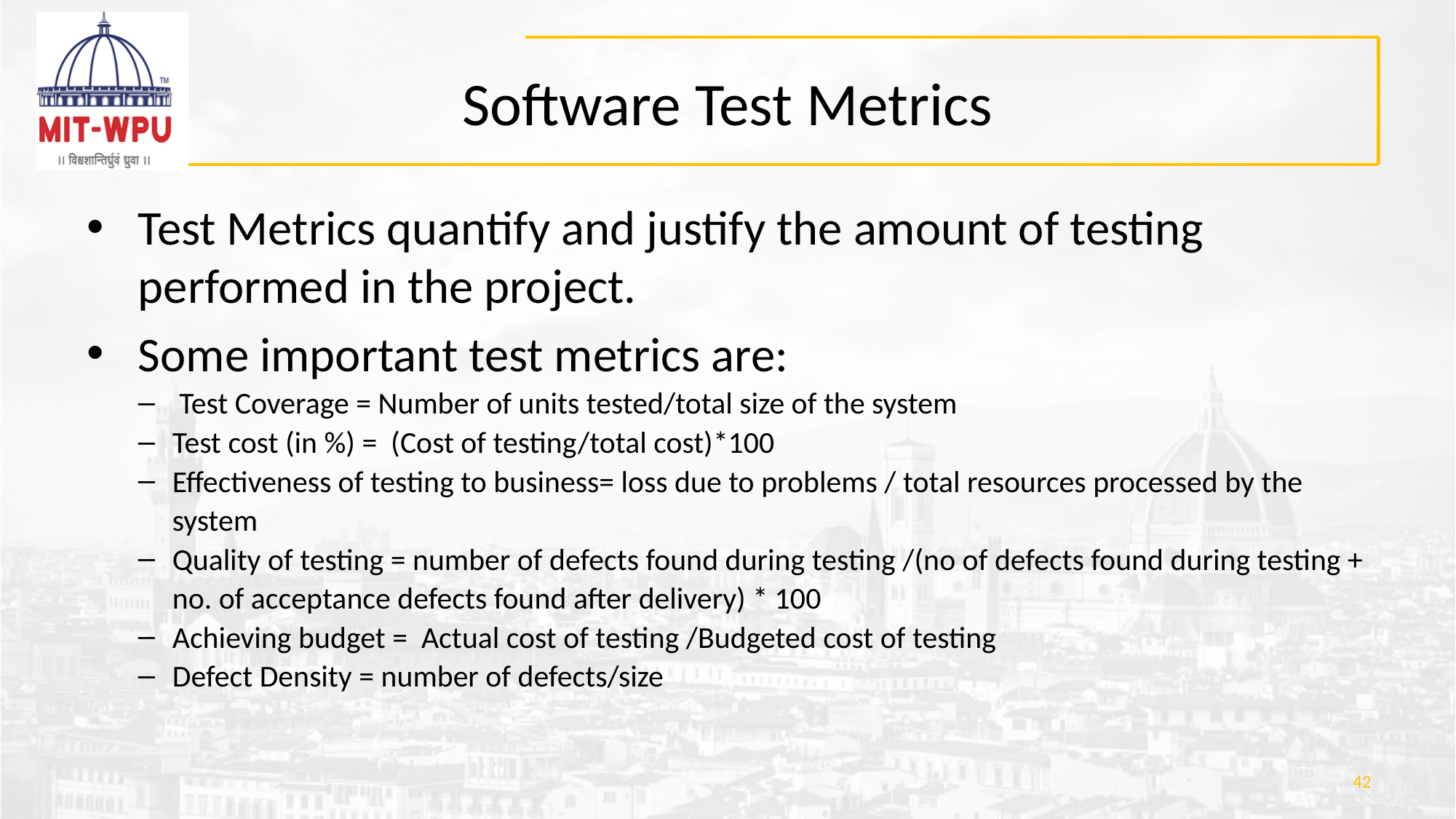

# Software Test Metrics
Test Metrics quantify and justify the amount of testing performed in the project.
Some important test metrics are:
Test Coverage = Number of units tested/total size of the system
Test cost (in %) =  (Cost of testing/total cost)*100
Effectiveness of testing to business= loss due to problems / total resources processed by the system
Quality of testing = number of defects found during testing /(no of defects found during testing + no. of acceptance defects found after delivery) * 100
Achieving budget =  Actual cost of testing /Budgeted cost of testing
Defect Density = number of defects/size

42